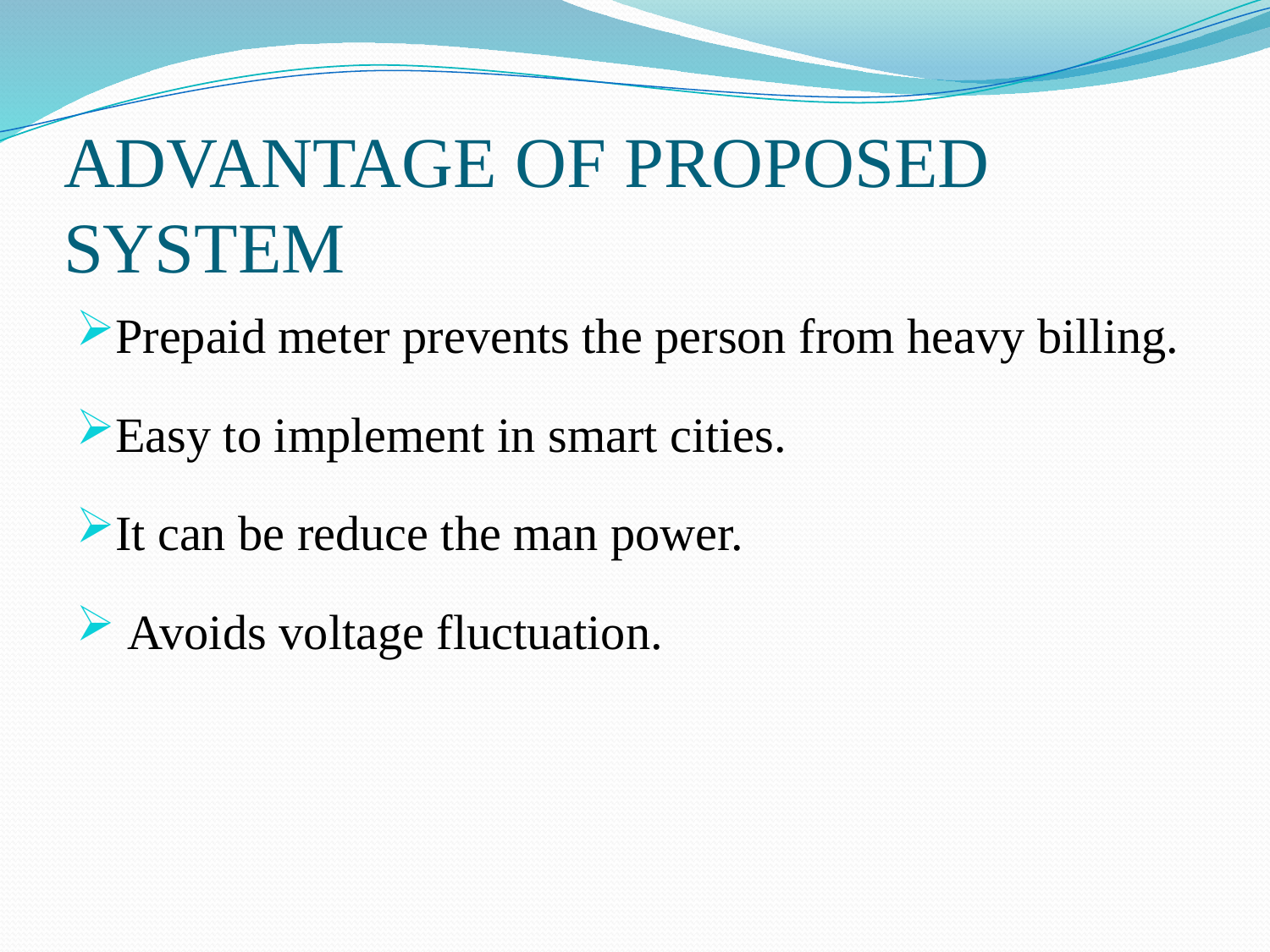

# ADVANTAGE OF PROPOSED SYSTEM
Prepaid meter prevents the person from heavy billing.
Easy to implement in smart cities.
It can be reduce the man power.
 Avoids voltage fluctuation.